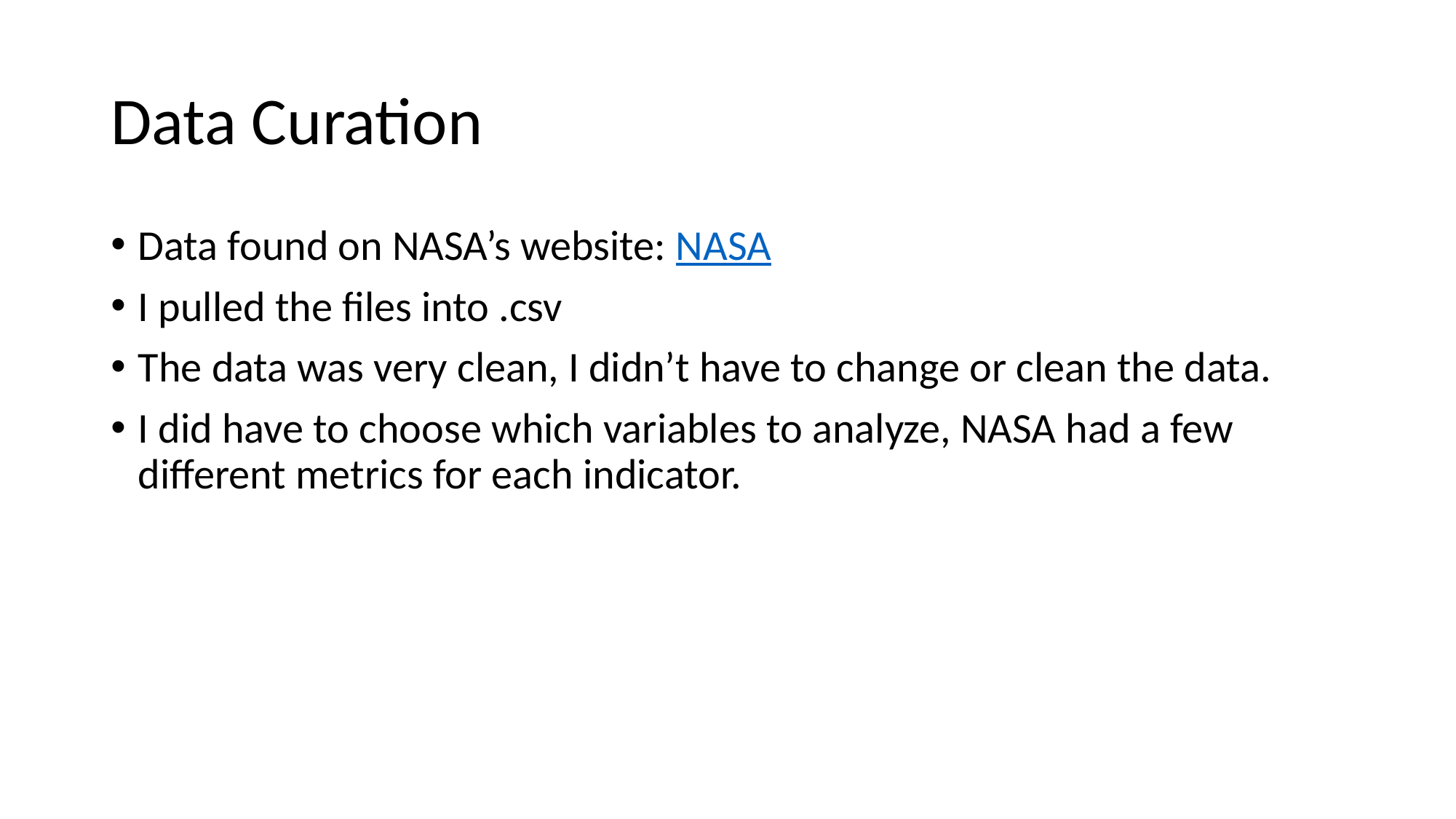

# Data Curation
Data found on NASA’s website: NASA
I pulled the files into .csv
The data was very clean, I didn’t have to change or clean the data.
I did have to choose which variables to analyze, NASA had a few different metrics for each indicator.